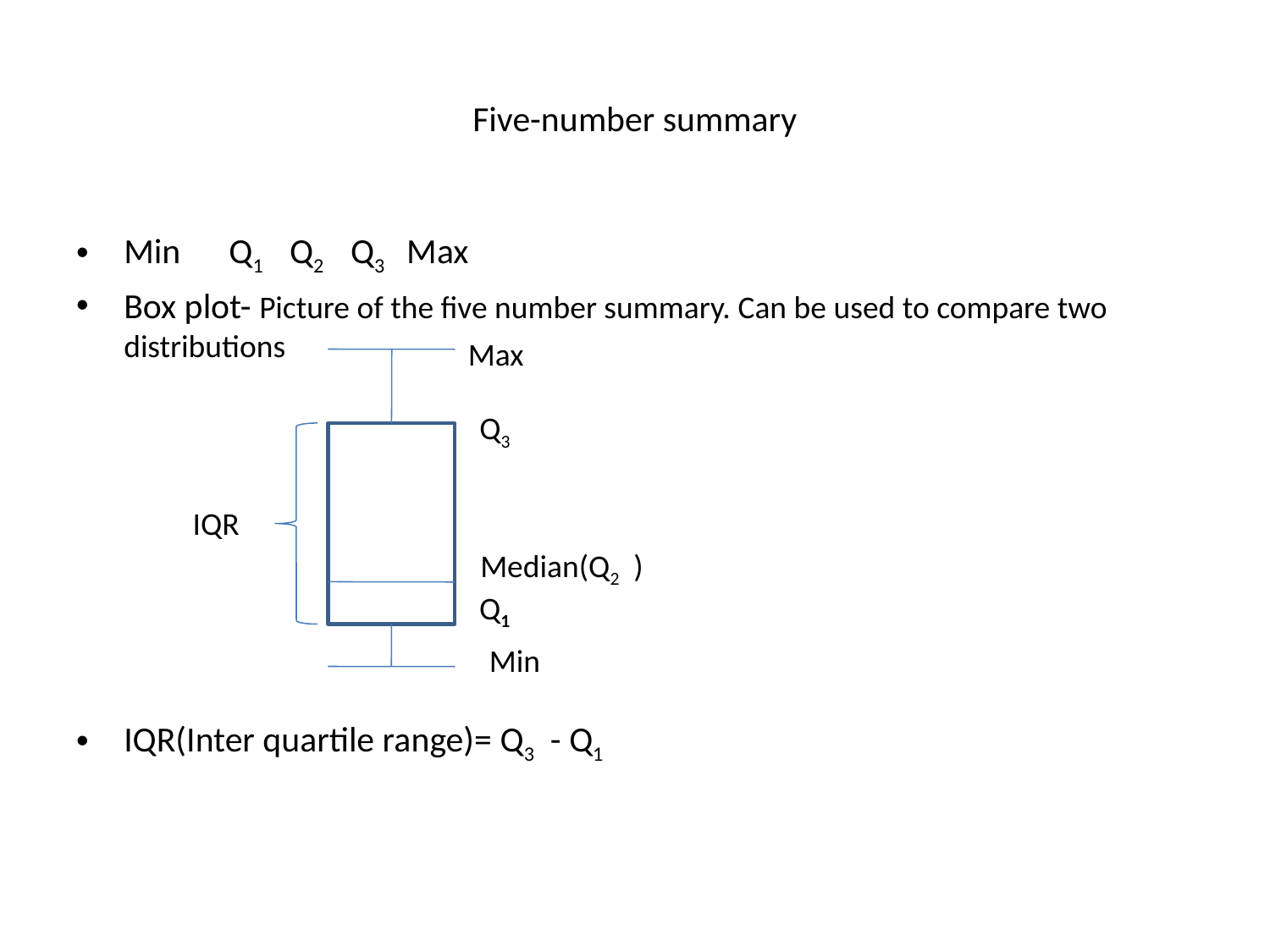

# Five-number summary
Min      Q1     Q2     Q3    Max
Box plot- Picture of the five number summary. Can be used to compare two distributions

IQR(Inter quartile range)= Q3  - Q1
Max
Q3

IQR
Median(Q2  )
Q1
Min